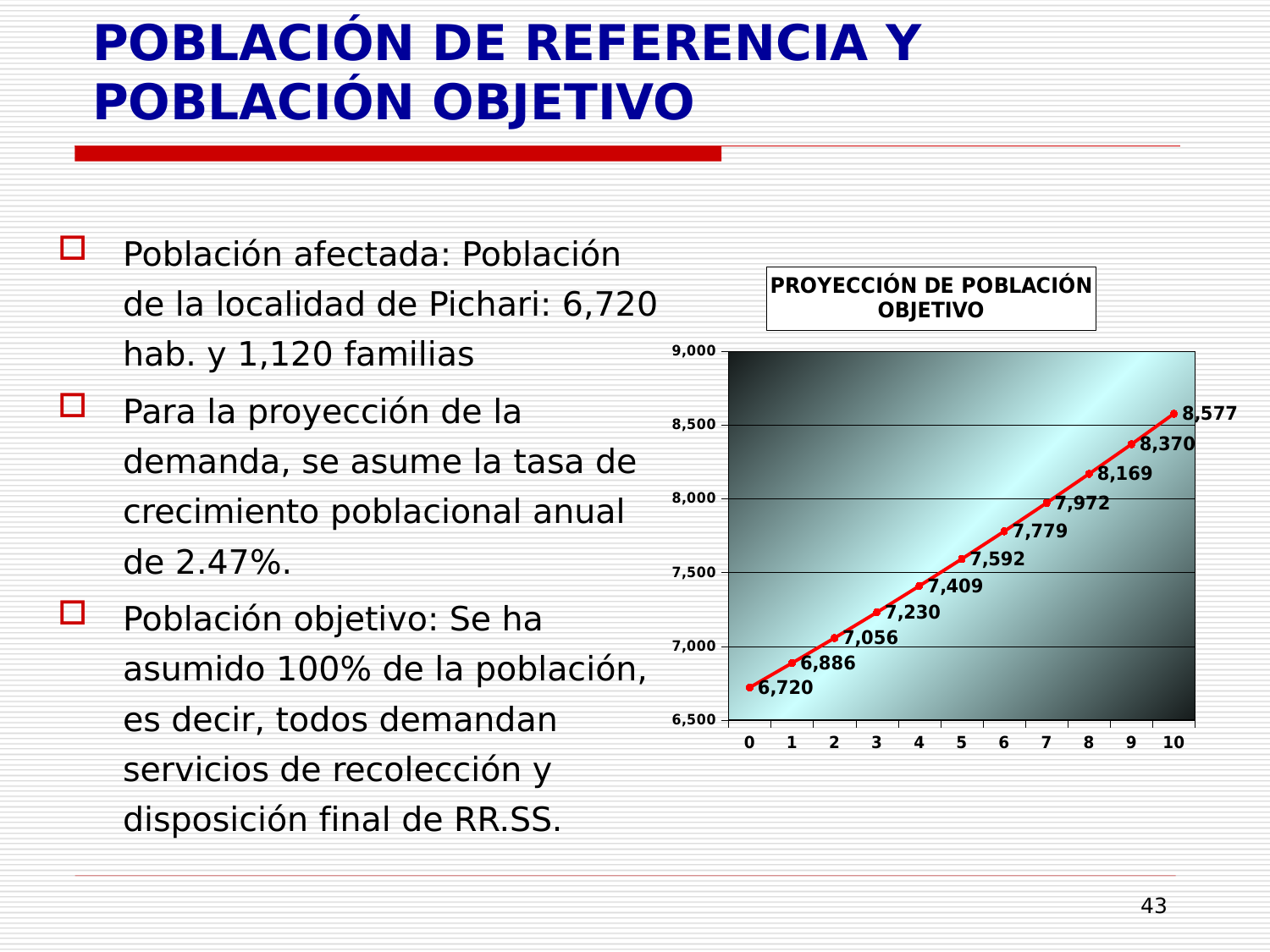

# POBLACIÓN DE REFERENCIA Y POBLACIÓN OBJETIVO
Población afectada: Población de la localidad de Pichari: 6,720 hab. y 1,120 familias
Para la proyección de la demanda, se asume la tasa de crecimiento poblacional anual de 2.47%.
Población objetivo: Se ha asumido 100% de la población, es decir, todos demandan servicios de recolección y disposición final de RR.SS.

### Chart: PROYECCIÓN DE POBLACIÓN OBJETIVO

| Category | Pob. Obj. |
|---|---|
| 0 | 6720.0 |
| 1 | 6886.0 |
| 2 | 7056.0 |
| 3 | 7230.0 |
| 4 | 7409.0 |
| 5 | 7592.0 |
| 6 | 7779.0 |
| 7 | 7972.0 |
| 8 | 8169.0 |
| 9 | 8370.0 |
| 10 | 8577.0 |
43